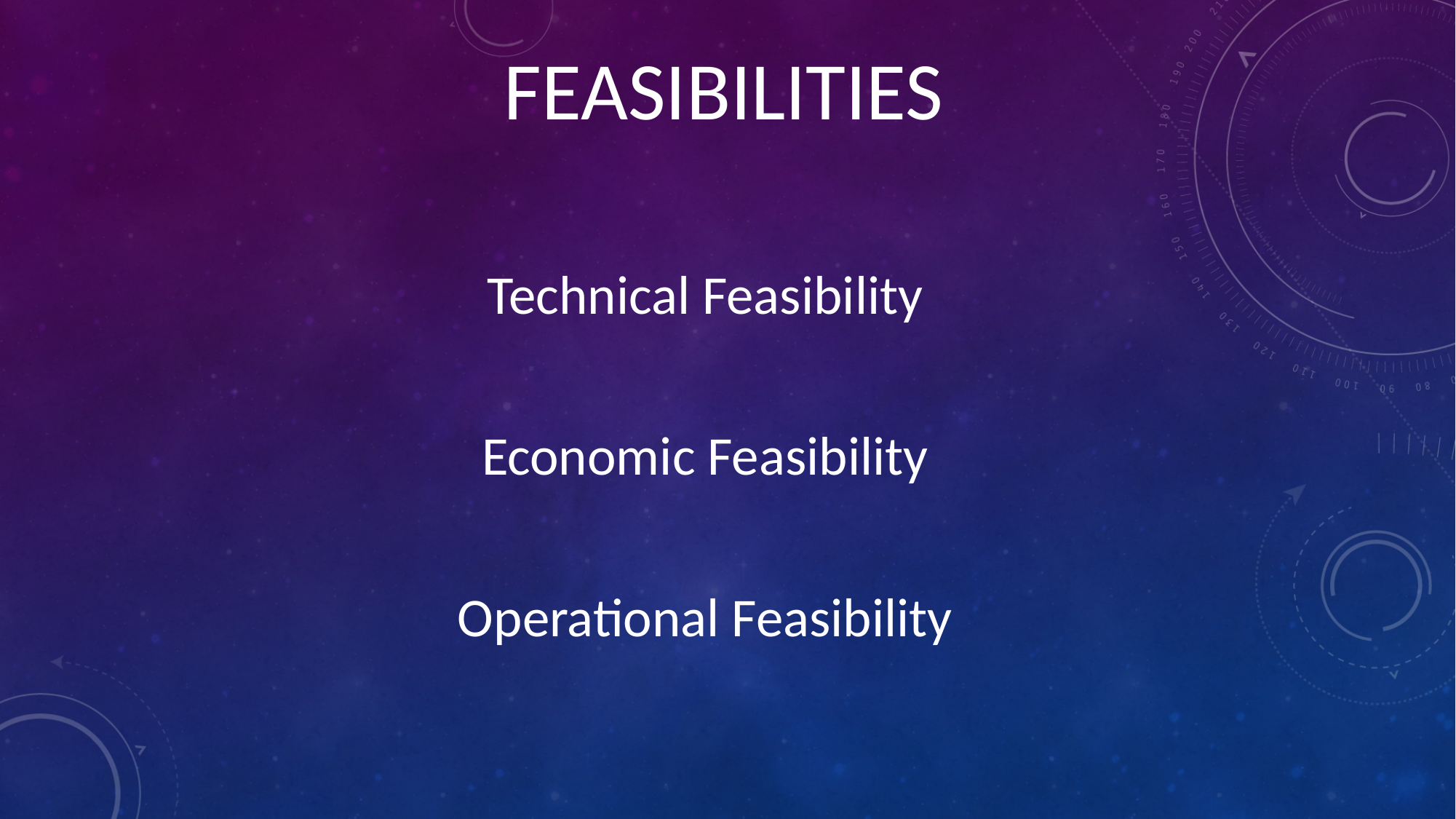

# Feasibilities
Technical Feasibility

Economic Feasibility

Operational Feasibility